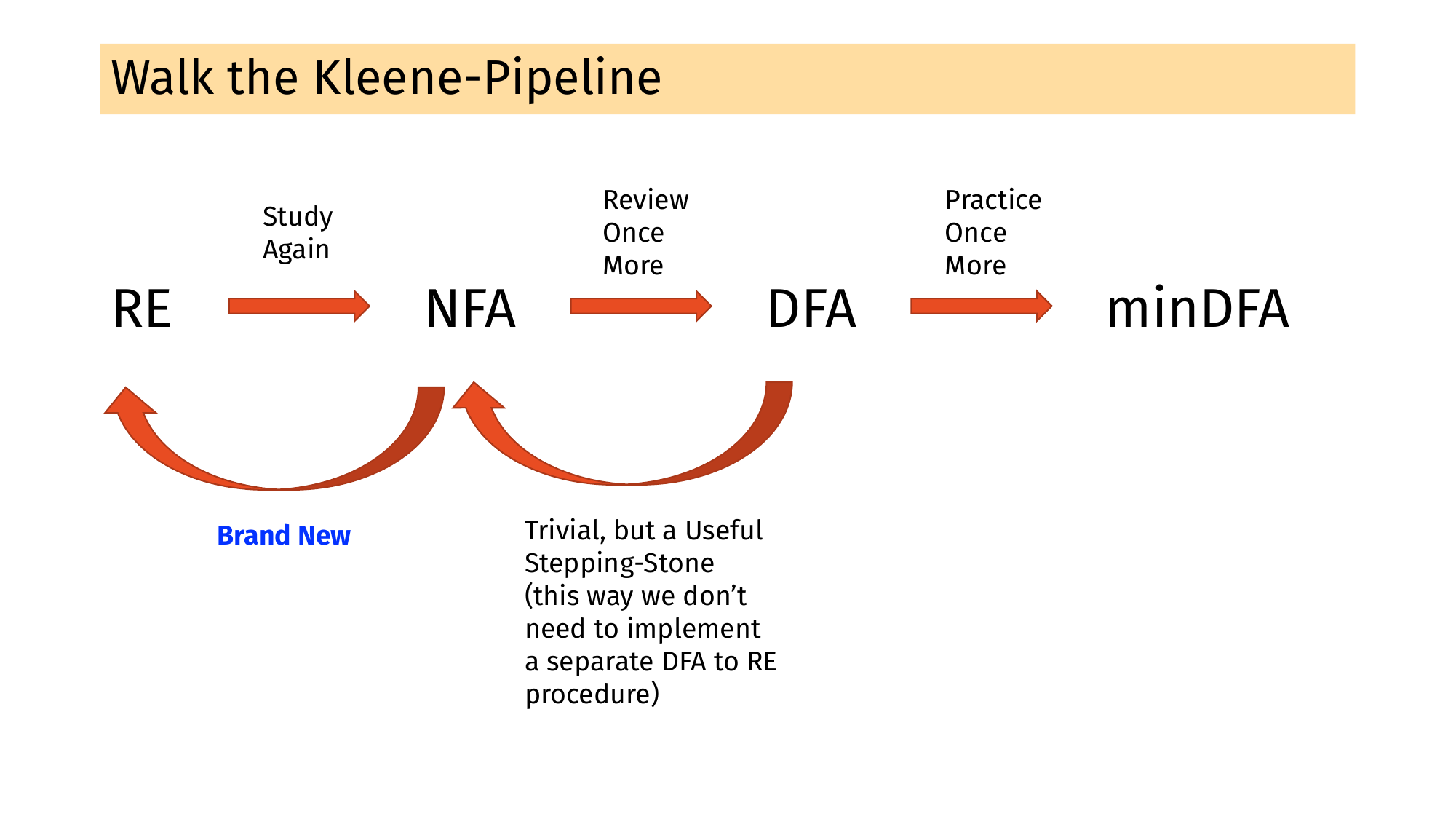

# Walk the Kleene-Pipeline
Review
Once
More
Practice
Once
More
Study
Again
RE
NFA
DFA
minDFA

Trivial, but a Useful
Stepping-Stone
(this way we don’t
need to implement
a separate DFA to RE
procedure)
Brand New